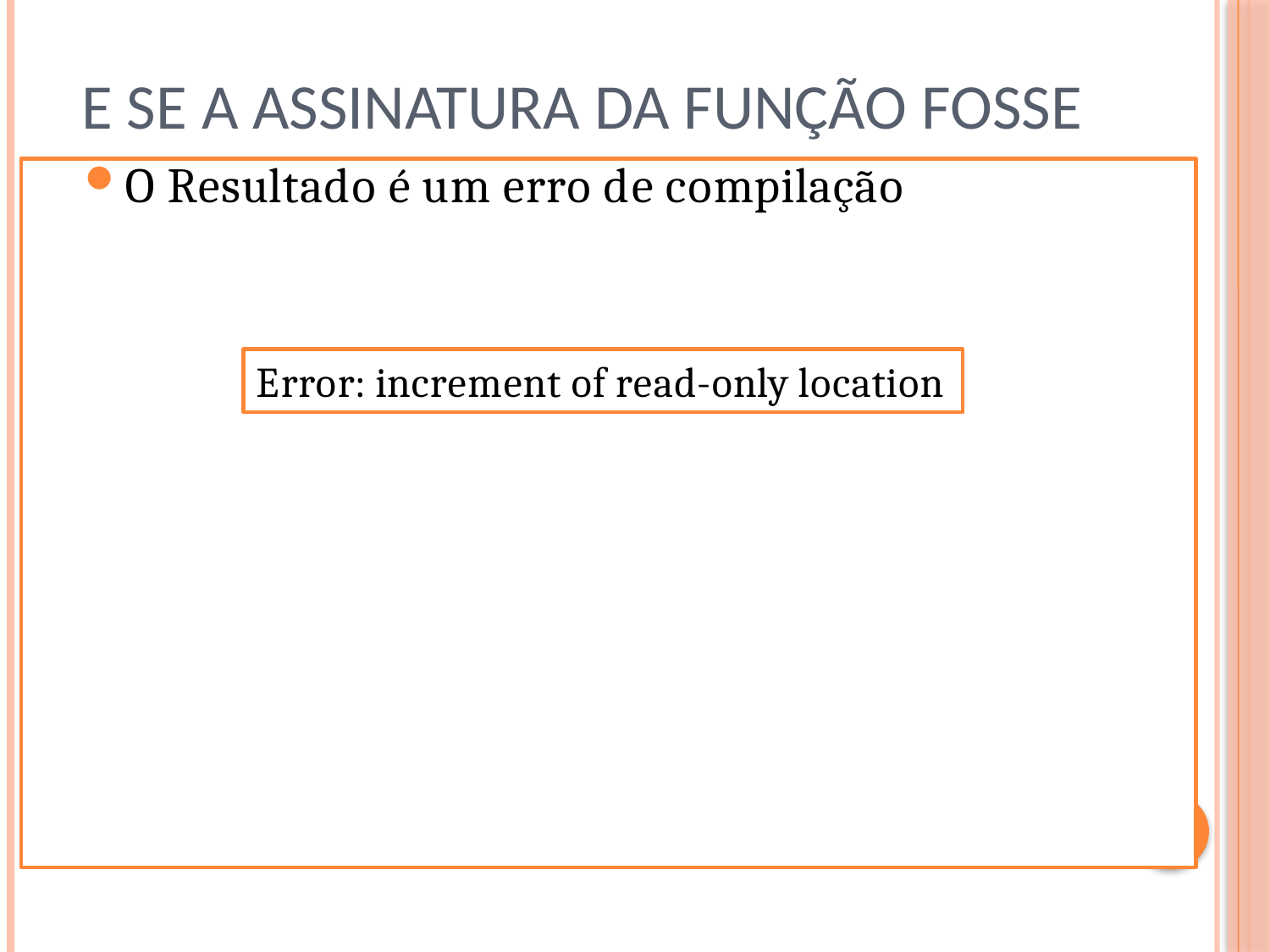

# E Se a Assinatura da Função Fosse
O Resultado é um erro de compilação

Error: increment of read-only location